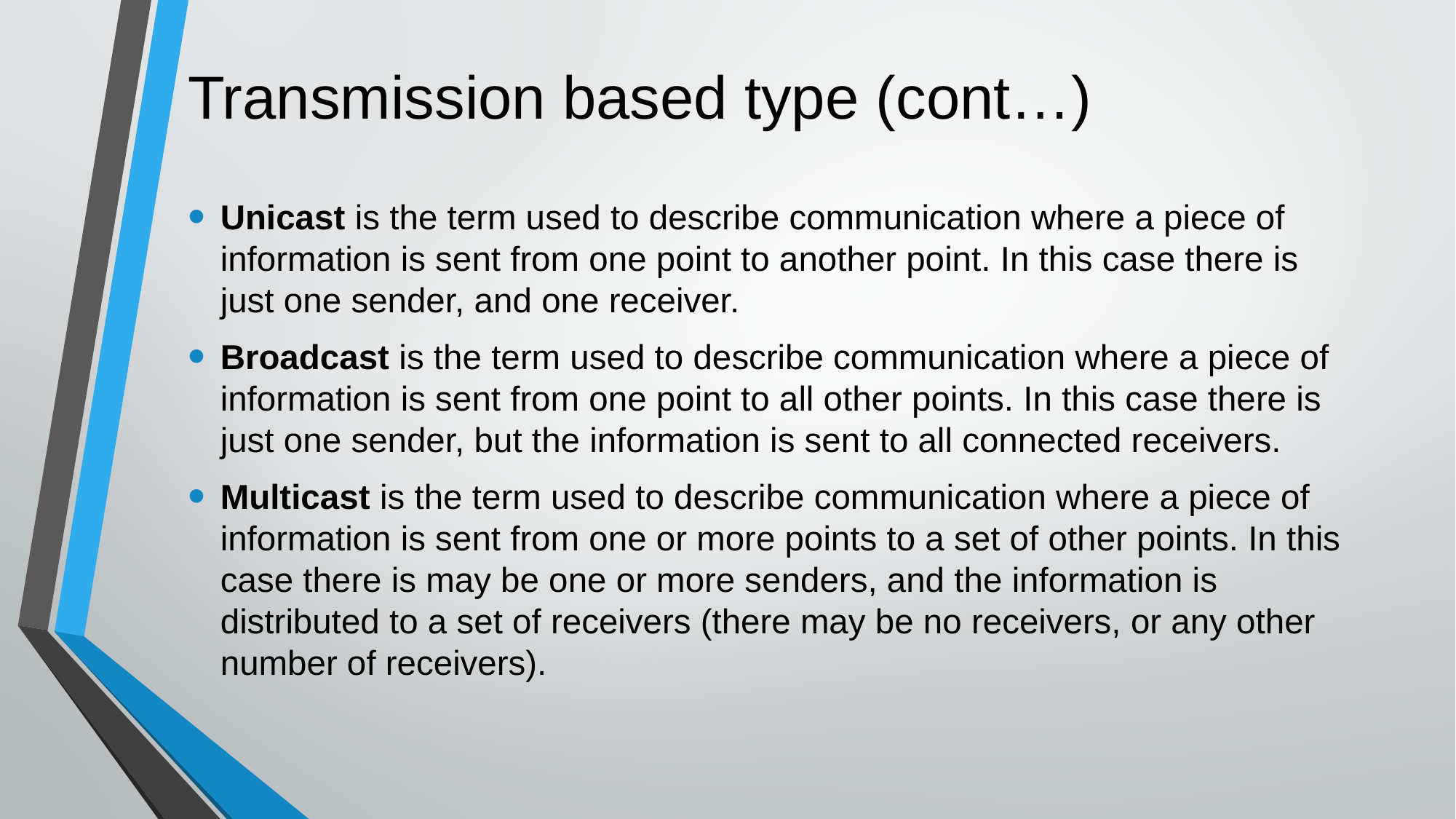

Transmission based type (cont…)
Unicast is the term used to describe communication where a piece of information is sent from one point to another point. In this case there is just one sender, and one receiver.
Broadcast is the term used to describe communication where a piece of information is sent from one point to all other points. In this case there is just one sender, but the information is sent to all connected receivers.
Multicast is the term used to describe communication where a piece of information is sent from one or more points to a set of other points. In this case there is may be one or more senders, and the information is distributed to a set of receivers (there may be no receivers, or any other number of receivers).